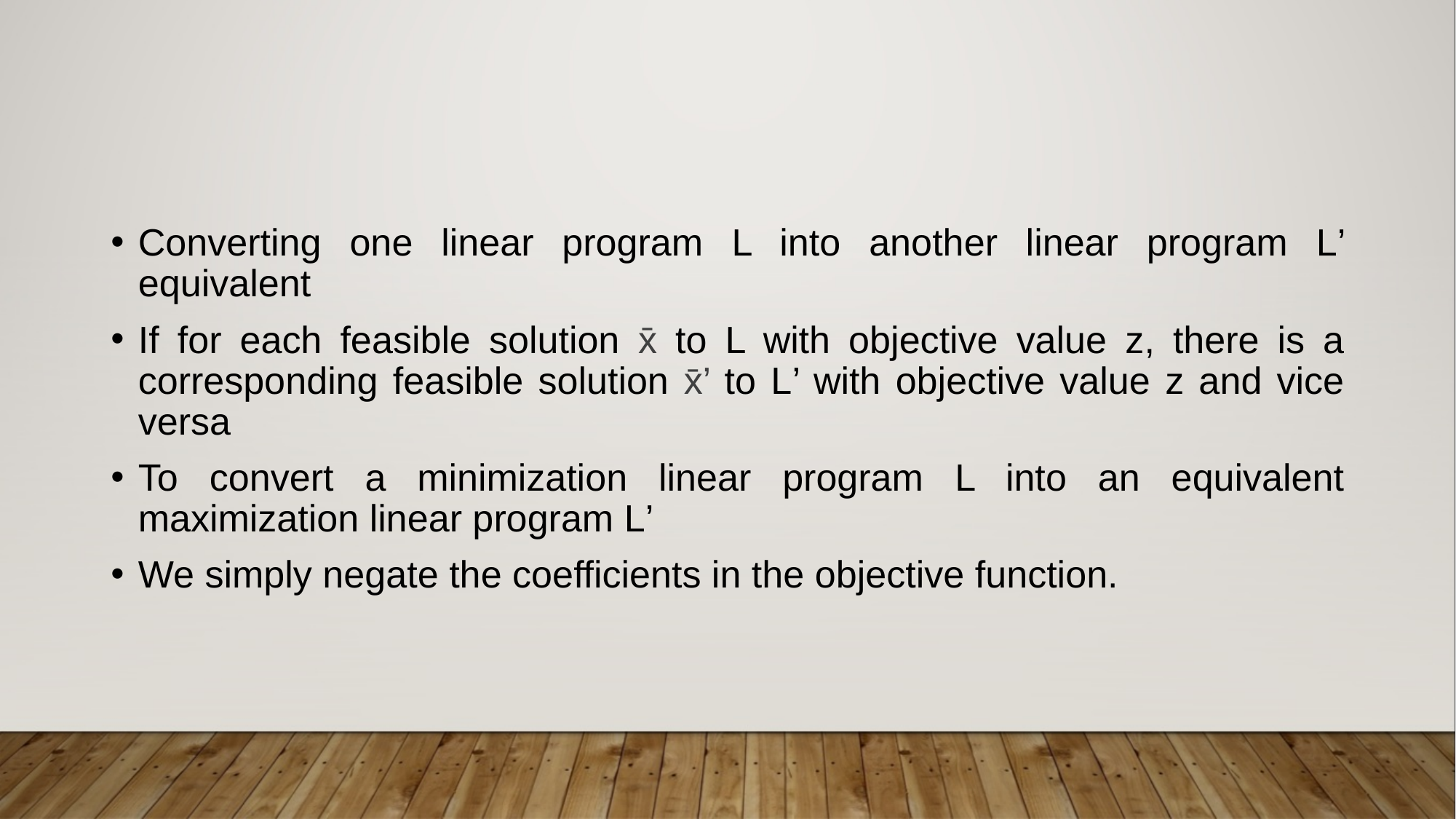

Converting one linear program L into another linear program L’ equivalent
If for each feasible solution x̄ to L with objective value z, there is a corresponding feasible solution x̄’ to L’ with objective value z and vice versa
To convert a minimization linear program L into an equivalent maximization linear program L’
We simply negate the coefficients in the objective function.